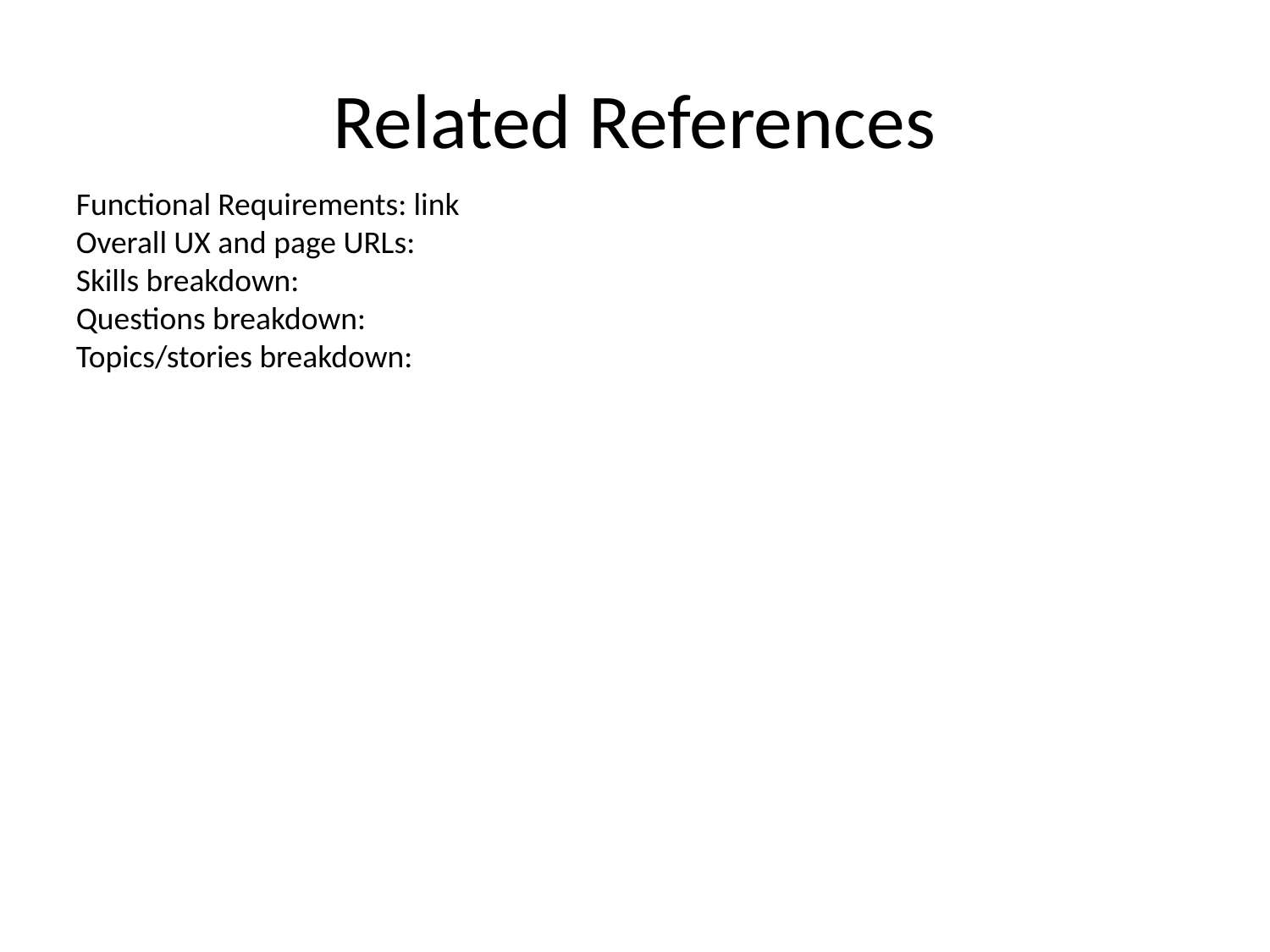

# Related References

Functional Requirements: link
Overall UX and page URLs:
Skills breakdown:
Questions breakdown:
Topics/stories breakdown: